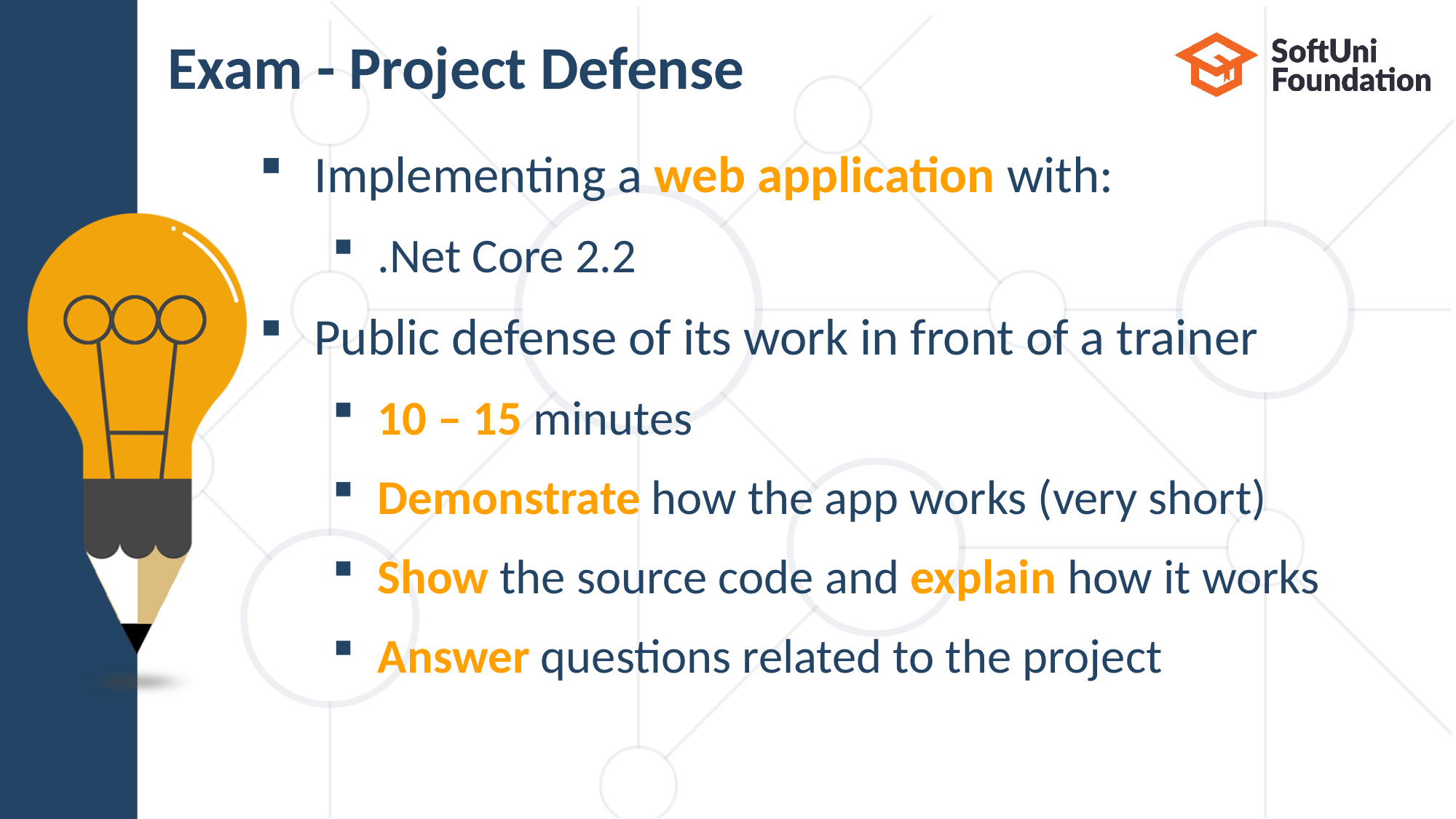

# Exam - Project Defense
Implementing a web application with:
.Net Core 2.2
Public defense of its work in front of a trainer
10 – 15 minutes
Demonstrate how the app works (very short)
Show the source code and explain how it works
Answer questions related to the project